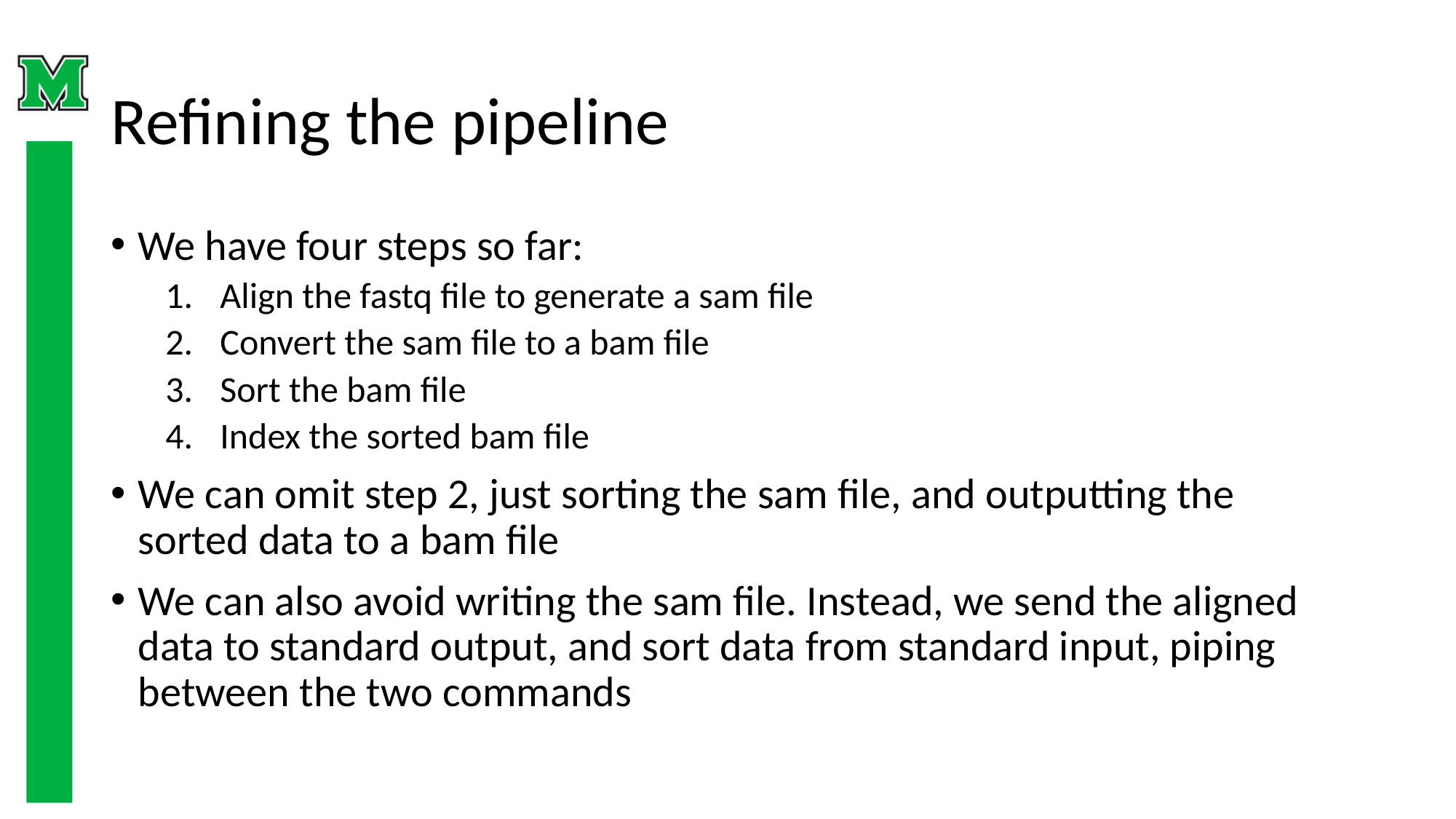

# Refining the pipeline
We have four steps so far:
Align the fastq file to generate a sam file
Convert the sam file to a bam file
Sort the bam file
Index the sorted bam file
We can omit step 2, just sorting the sam file, and outputting the sorted data to a bam file
We can also avoid writing the sam file. Instead, we send the aligned data to standard output, and sort data from standard input, piping between the two commands